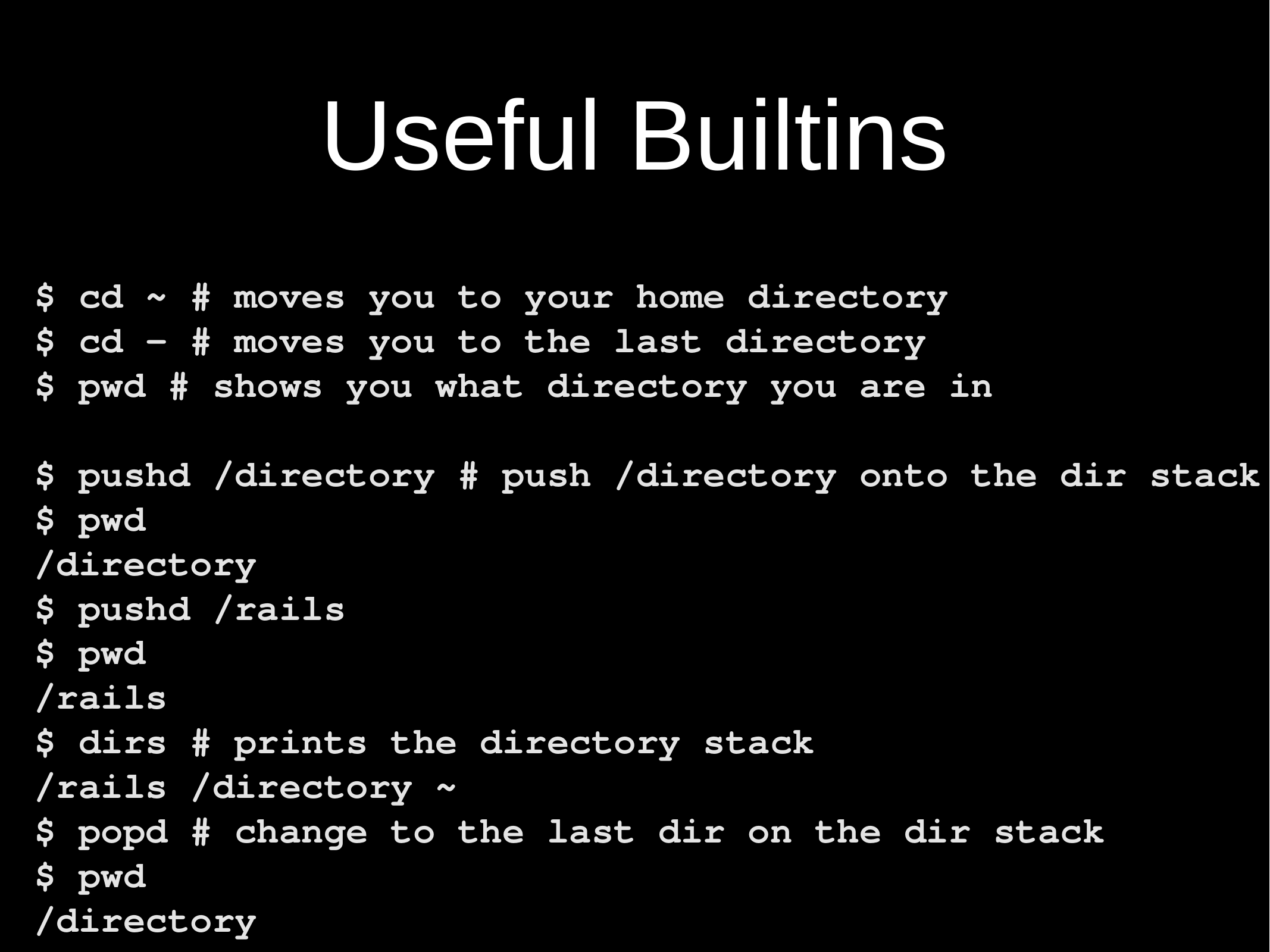

Useful Builtins
$ cd ~ # moves you to your home directory
$ cd - # moves you to the last directory
$ pwd # shows you what directory you are in

$ pushd /directory # push /directory onto the dir stack
$ pwd
/directory
$ pushd /rails
$ pwd
/rails
$ dirs # prints the directory stack
/rails /directory ~
$ popd # change to the last dir on the dir stack
$ pwd
/directory